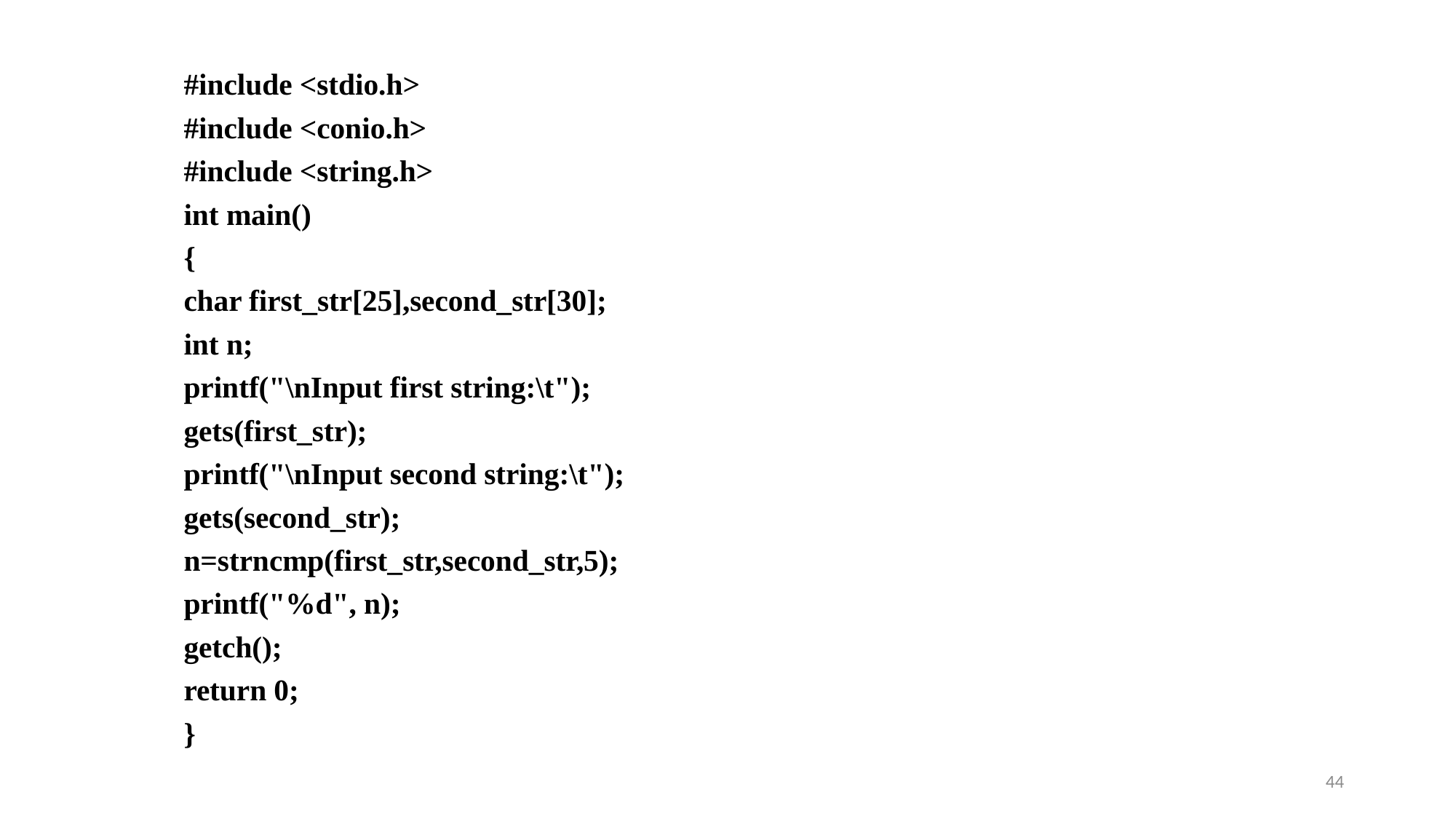

#include <stdio.h>
#include <conio.h>
#include <string.h>
int main()
{
char first_str[25],second_str[30];
int n;
printf("\nInput first string:\t");
gets(first_str);
printf("\nInput second string:\t");
gets(second_str);
n=strncmp(first_str,second_str,5);
printf("%d", n);
getch();
return 0;
}
44